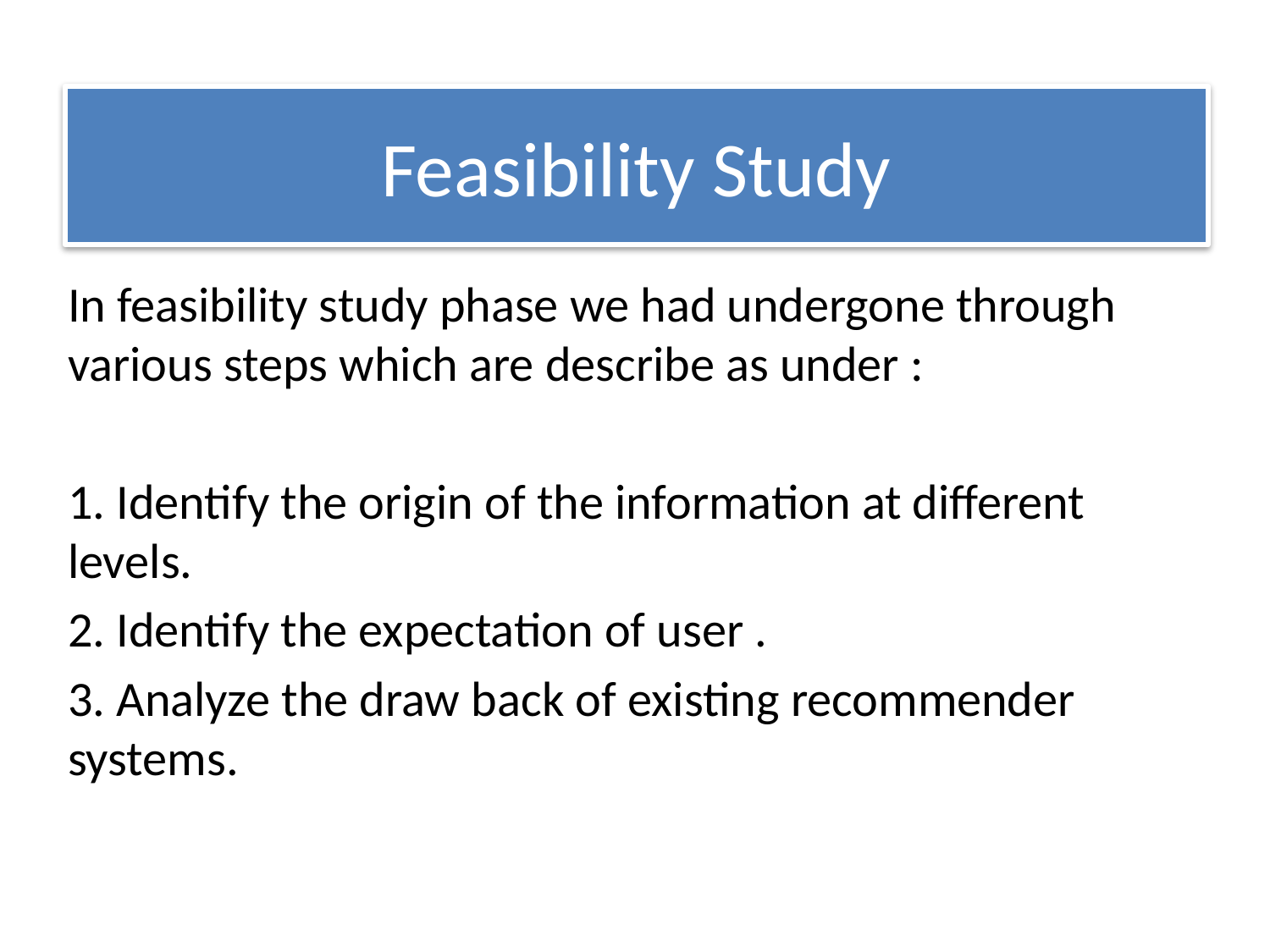

# Feasibility Study
In feasibility study phase we had undergone through various steps which are describe as under :

1. Identify the origin of the information at different levels.
2. Identify the expectation of user .
3. Analyze the draw back of existing recommender systems.